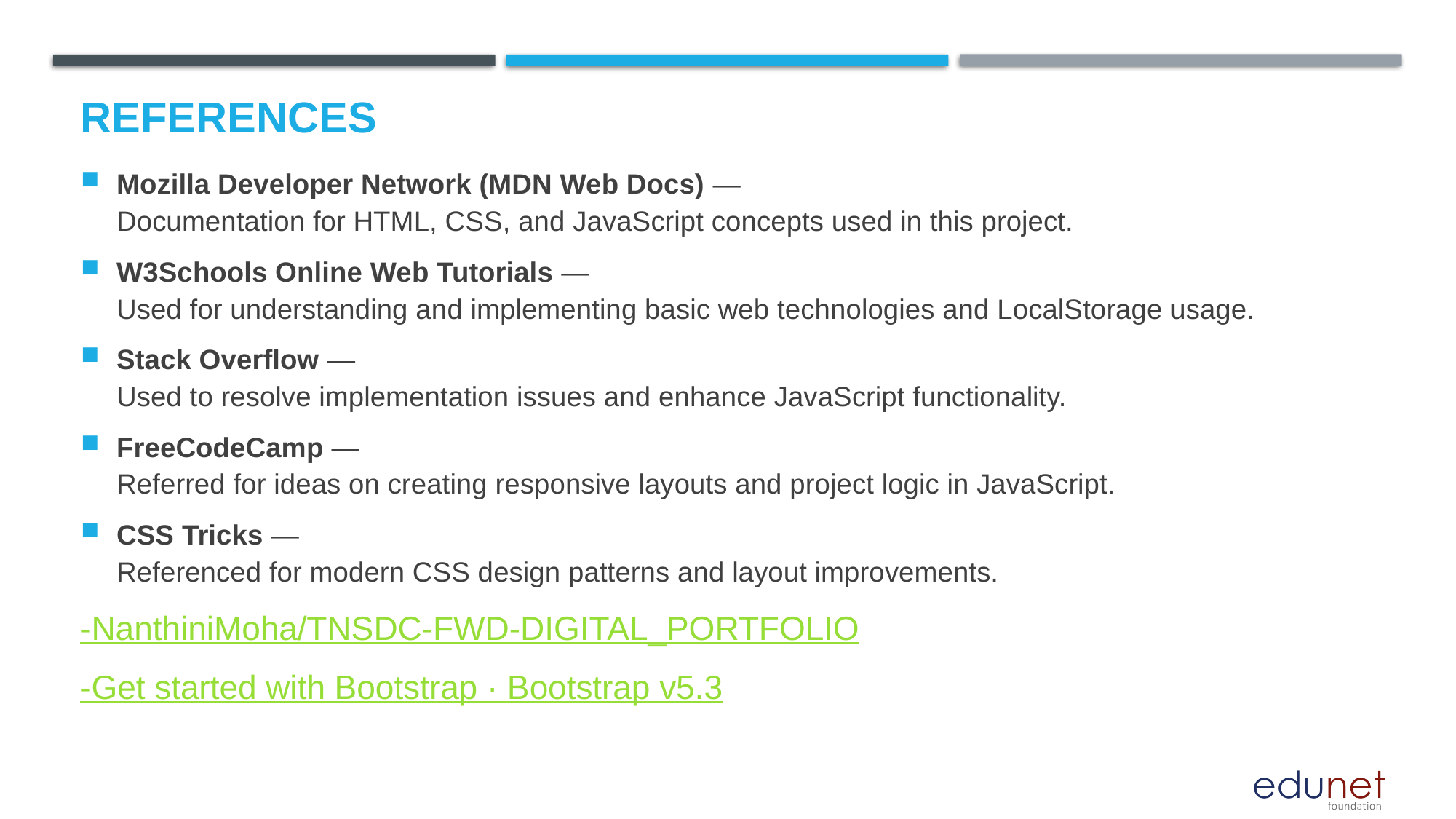

# References
Mozilla Developer Network (MDN Web Docs) —
Documentation for HTML, CSS, and JavaScript concepts used in this project.
W3Schools Online Web Tutorials —
Used for understanding and implementing basic web technologies and LocalStorage usage.
Stack Overflow —
Used to resolve implementation issues and enhance JavaScript functionality.
FreeCodeCamp —
Referred for ideas on creating responsive layouts and project logic in JavaScript.
CSS Tricks —
Referenced for modern CSS design patterns and layout improvements.
-NanthiniMoha/TNSDC-FWD-DIGITAL_PORTFOLIO
-Get started with Bootstrap · Bootstrap v5.3